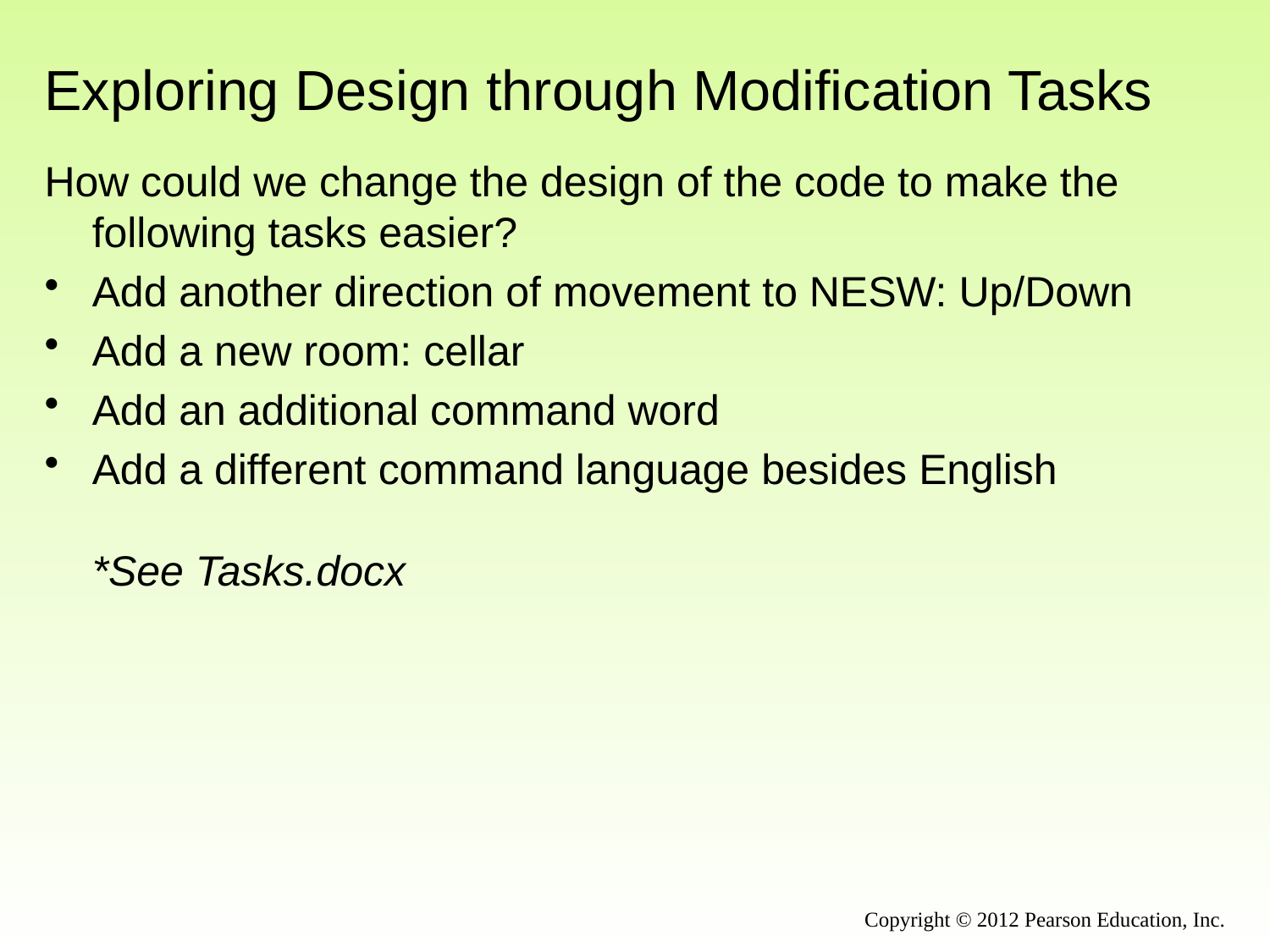

# Exploring Design through Modification Tasks
How could we change the design of the code to make the following tasks easier?
Add another direction of movement to NESW: Up/Down
Add a new room: cellar
Add an additional command word
Add a different command language besides English
*See Tasks.docx
Copyright © 2012 Pearson Education, Inc.